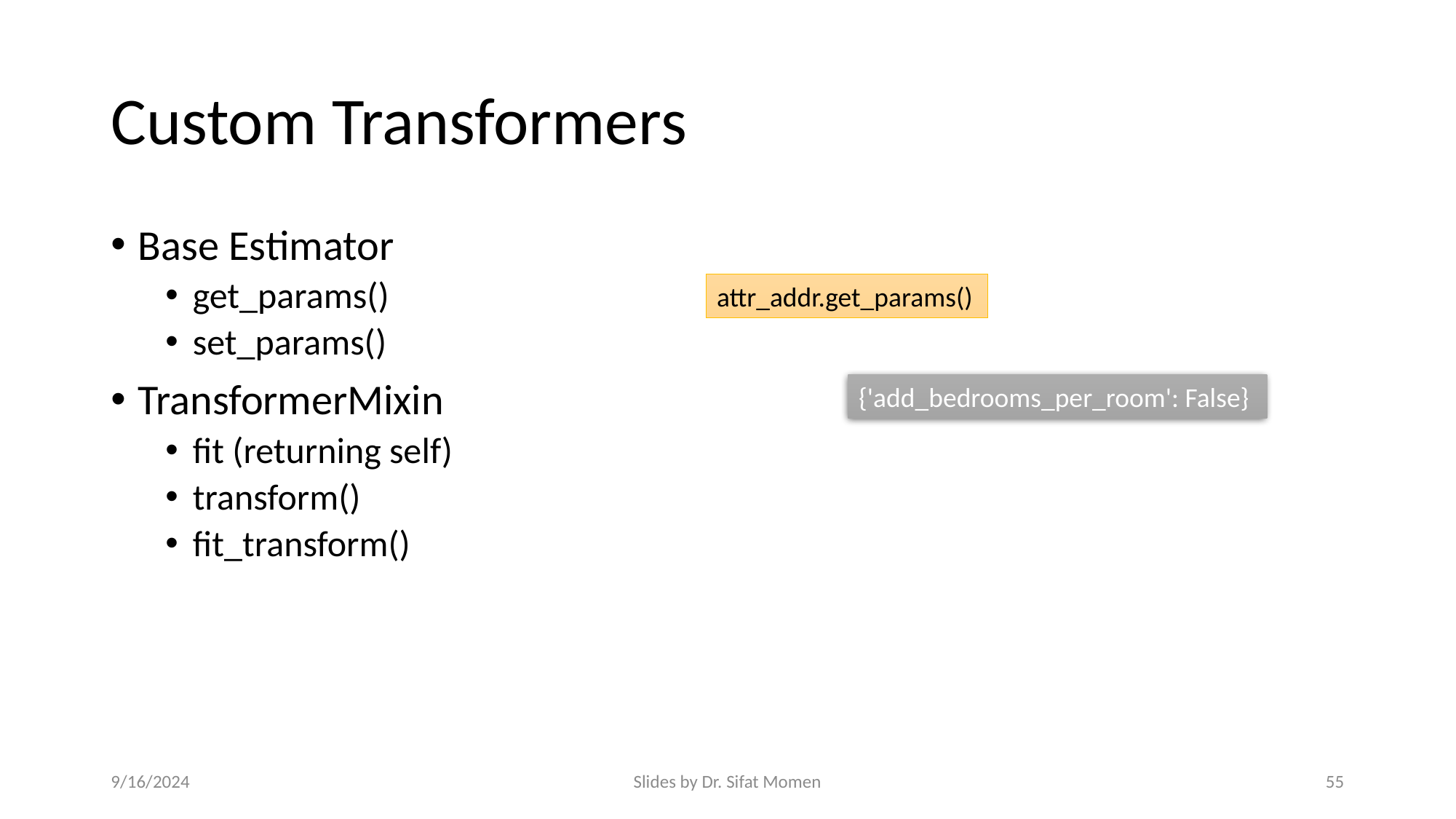

# Custom Transformers
Base Estimator
get_params()
set_params()
TransformerMixin
fit (returning self)
transform()
fit_transform()
attr_addr.get_params()
{'add_bedrooms_per_room': False}
9/16/2024
Slides by Dr. Sifat Momen
55